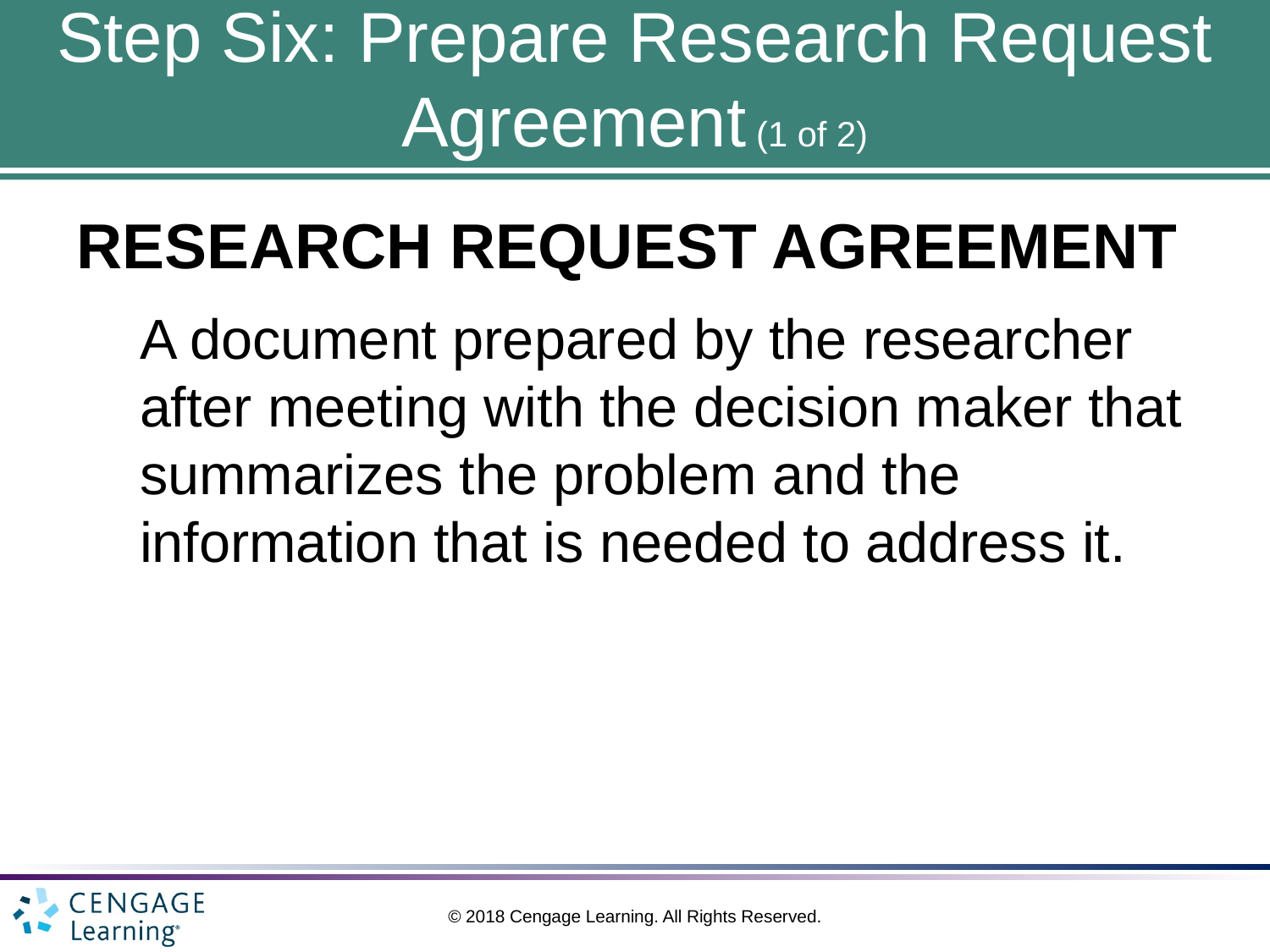

# Step Six: Prepare Research Request Agreement (1 of 2)
RESEARCH REQUEST AGREEMENT
A document prepared by the researcher after meeting with the decision maker that summarizes the problem and the information that is needed to address it.